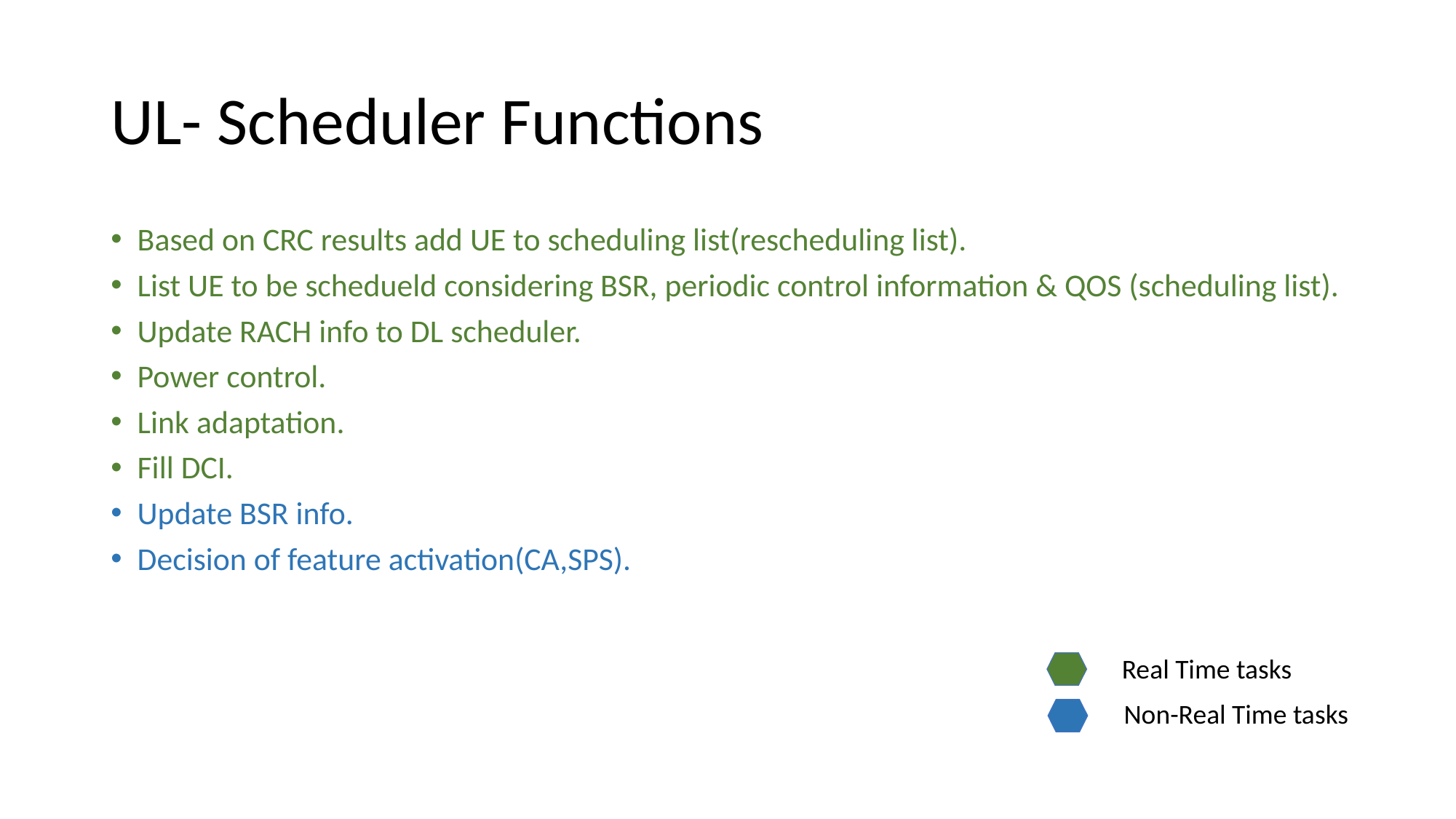

# UL- Scheduler Functions
Based on CRC results add UE to scheduling list(rescheduling list).
List UE to be schedueld considering BSR, periodic control information & QOS (scheduling list).
Update RACH info to DL scheduler.
Power control.
Link adaptation.
Fill DCI.
Update BSR info.
Decision of feature activation(CA,SPS).

Real Time tasks

Non-Real Time tasks